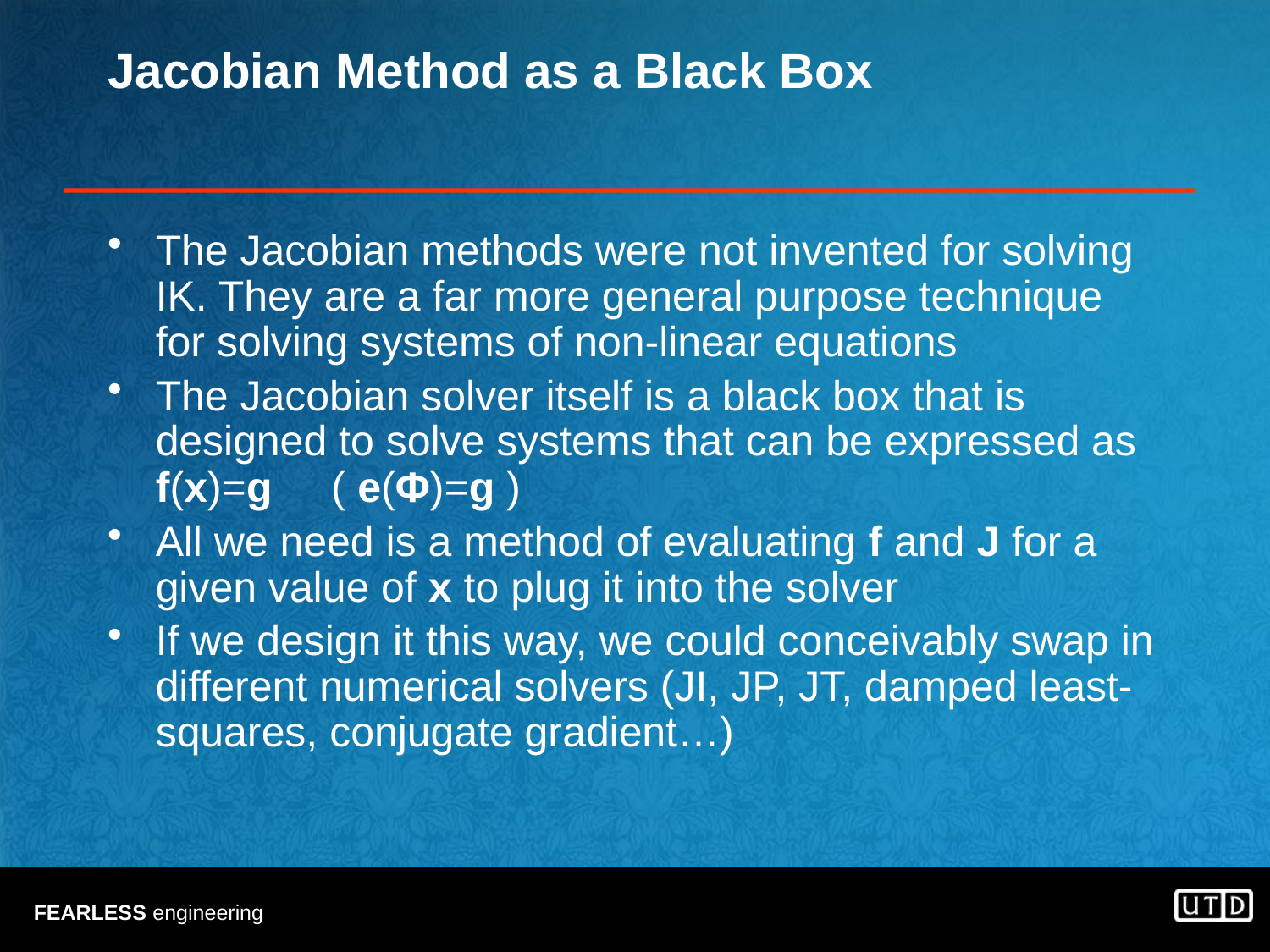

# Jacobian Method as a Black Box

The Jacobian methods were not invented for solving IK. They are a far more general purpose technique for solving systems of non-linear equations
The Jacobian solver itself is a black box that is designed to solve systems that can be expressed as f(x)=g     ( e(Φ)=g )
All we need is a method of evaluating f and J for a given value of x to plug it into the solver
If we design it this way, we could conceivably swap in different numerical solvers (JI, JP, JT, damped least-squares, conjugate gradient…)